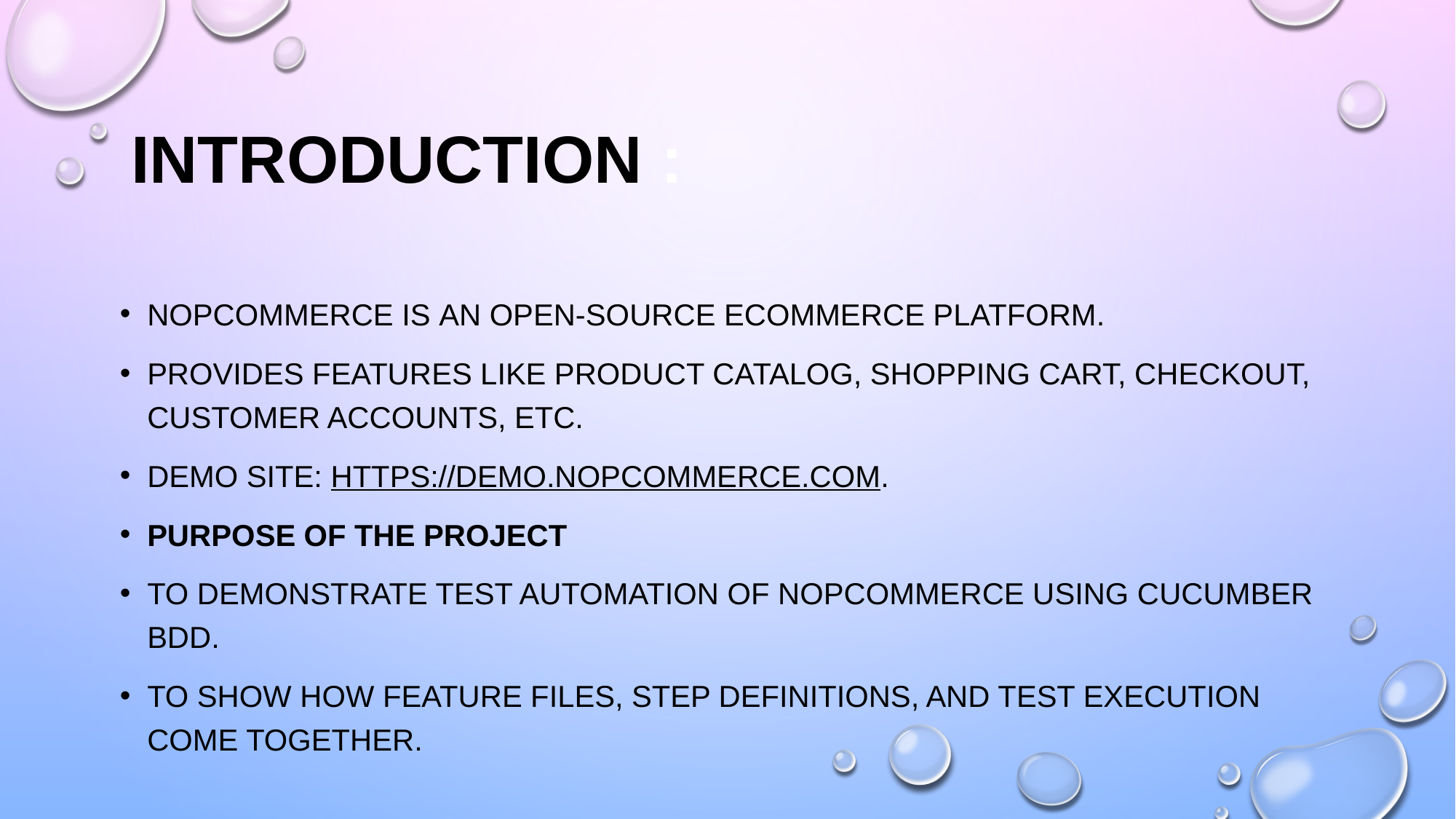

# Introduction :
nopCommerce is An open-source eCommerce platform.
Provides features like product catalog, shopping cart, checkout, customer accounts, etc.
Demo site: https://demo.nopcommerce.com.
Purpose of the project
To demonstrate test automation of nopCommerce using Cucumber BDD.
To show how feature files, step definitions, and test execution come together.